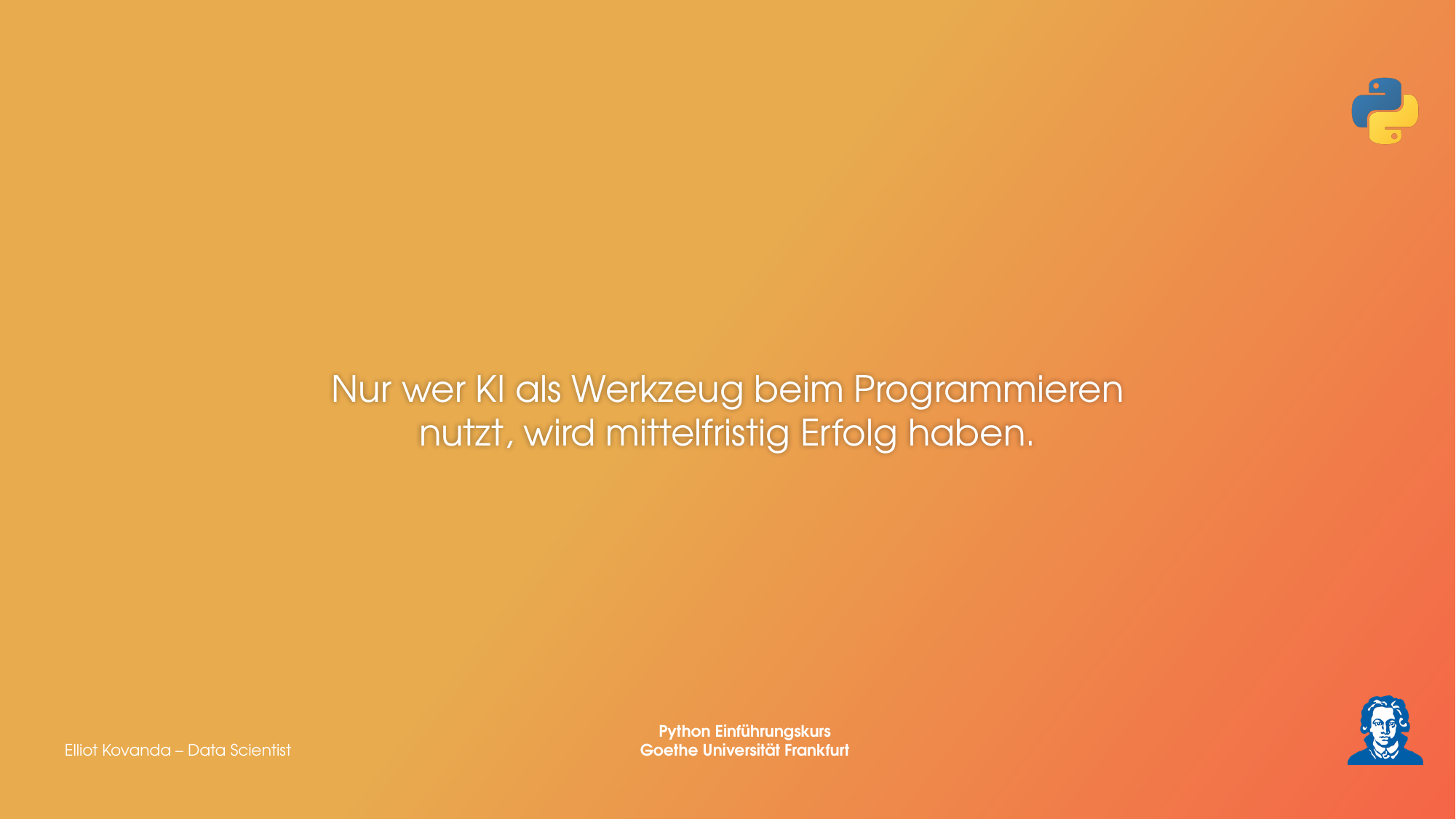

Nur wer KI als Werkzeug beim Programmieren nutzt, wird mittelfristig Erfolg haben.
Elliot Kovanda – Data Scientist